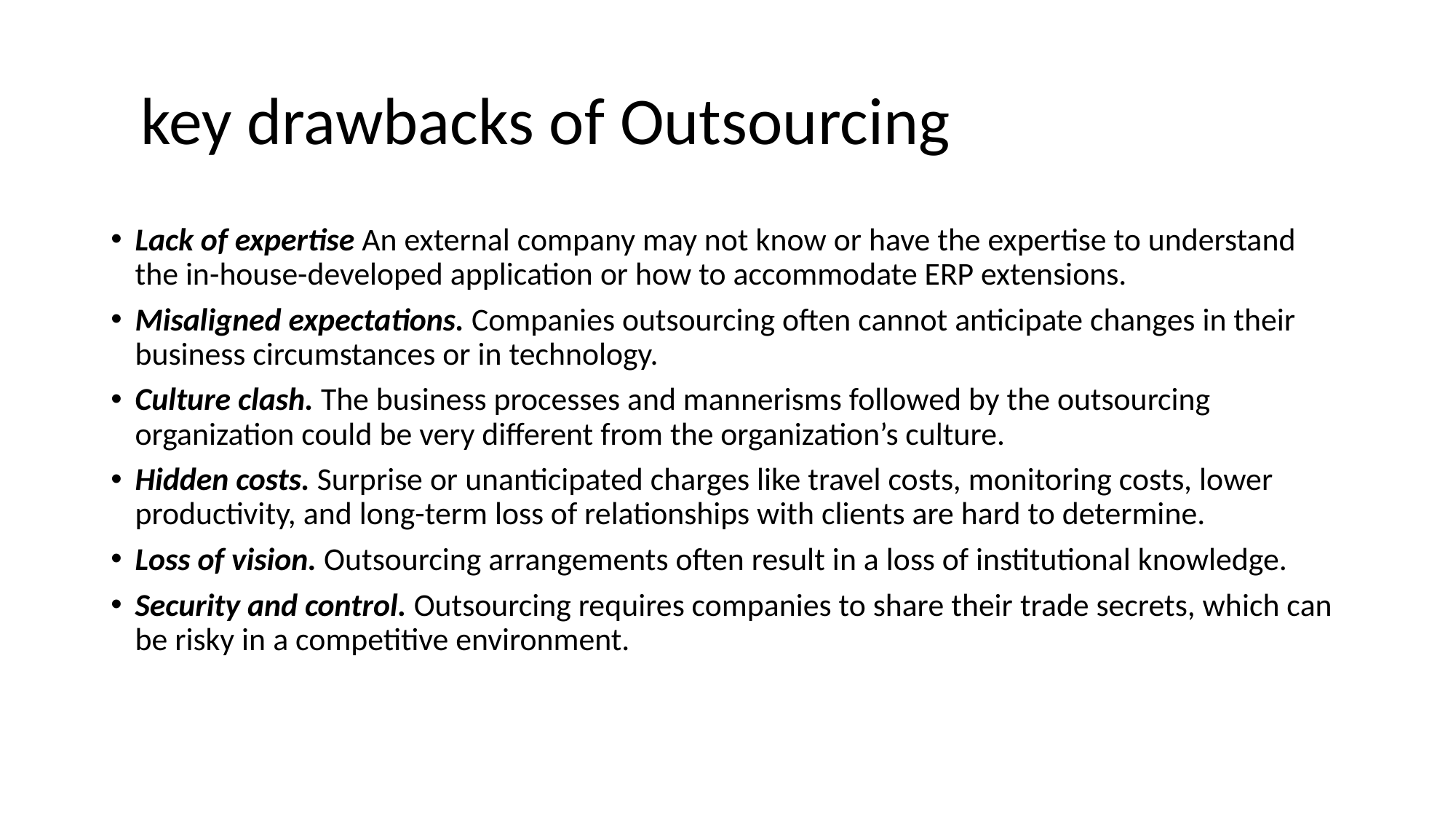

# key drawbacks of Outsourcing
Lack of expertise An external company may not know or have the expertise to understand the in-house-developed application or how to accommodate ERP extensions.
Misaligned expectations. Companies outsourcing often cannot anticipate changes in their business circumstances or in technology.
Culture clash. The business processes and mannerisms followed by the outsourcing organization could be very different from the organization’s culture.
Hidden costs. Surprise or unanticipated charges like travel costs, monitoring costs, lower productivity, and long-term loss of relationships with clients are hard to determine.
Loss of vision. Outsourcing arrangements often result in a loss of institutional knowledge.
Security and control. Outsourcing requires companies to share their trade secrets, which can be risky in a competitive environment.